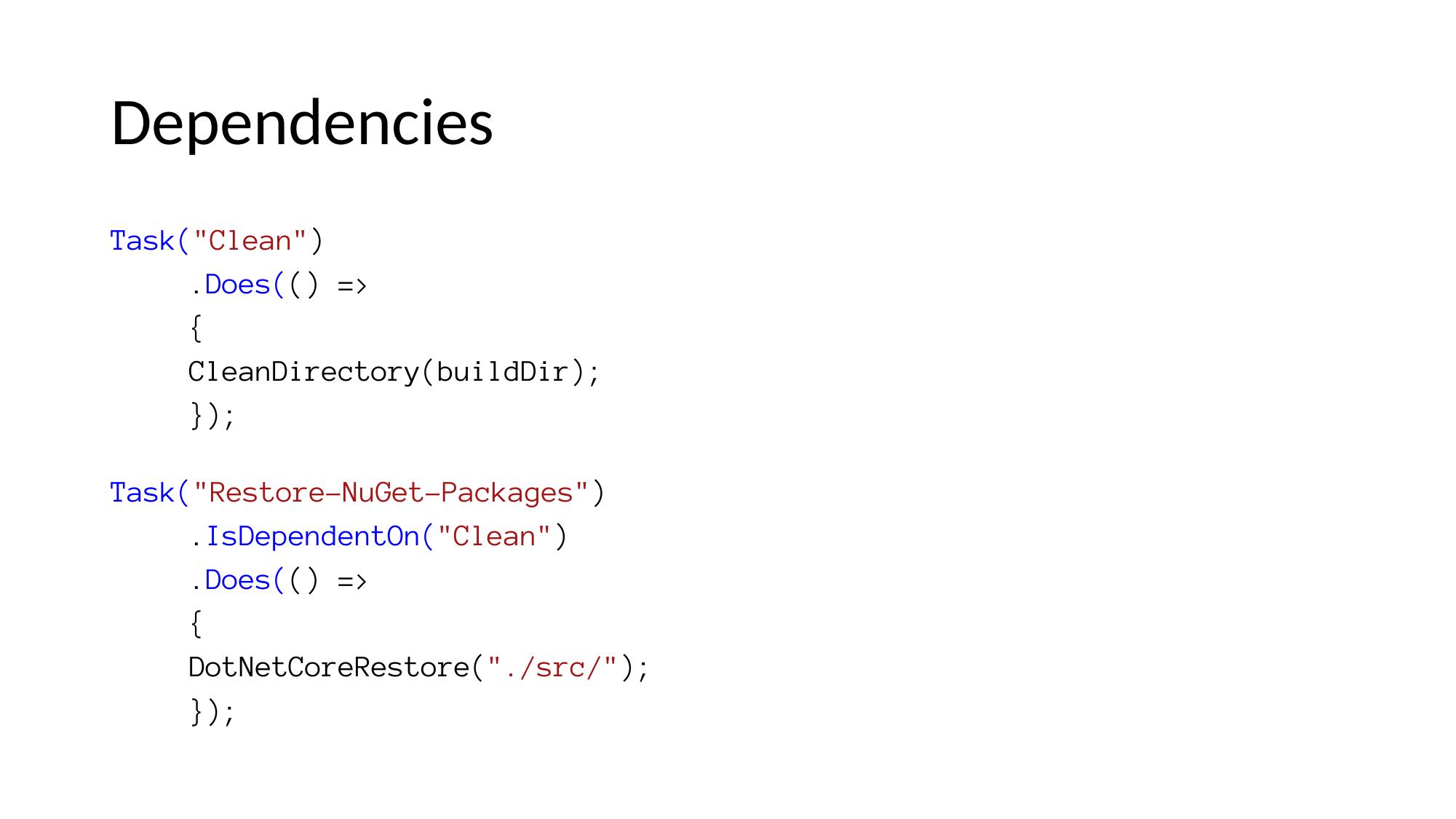

# Dependencies
Task("Clean")
	.Does(() =>
	{
		CleanDirectory(buildDir);
	});
Task("Restore-NuGet-Packages")
	.IsDependentOn("Clean")
	.Does(() =>
	{
		DotNetCoreRestore("./src/");
	});